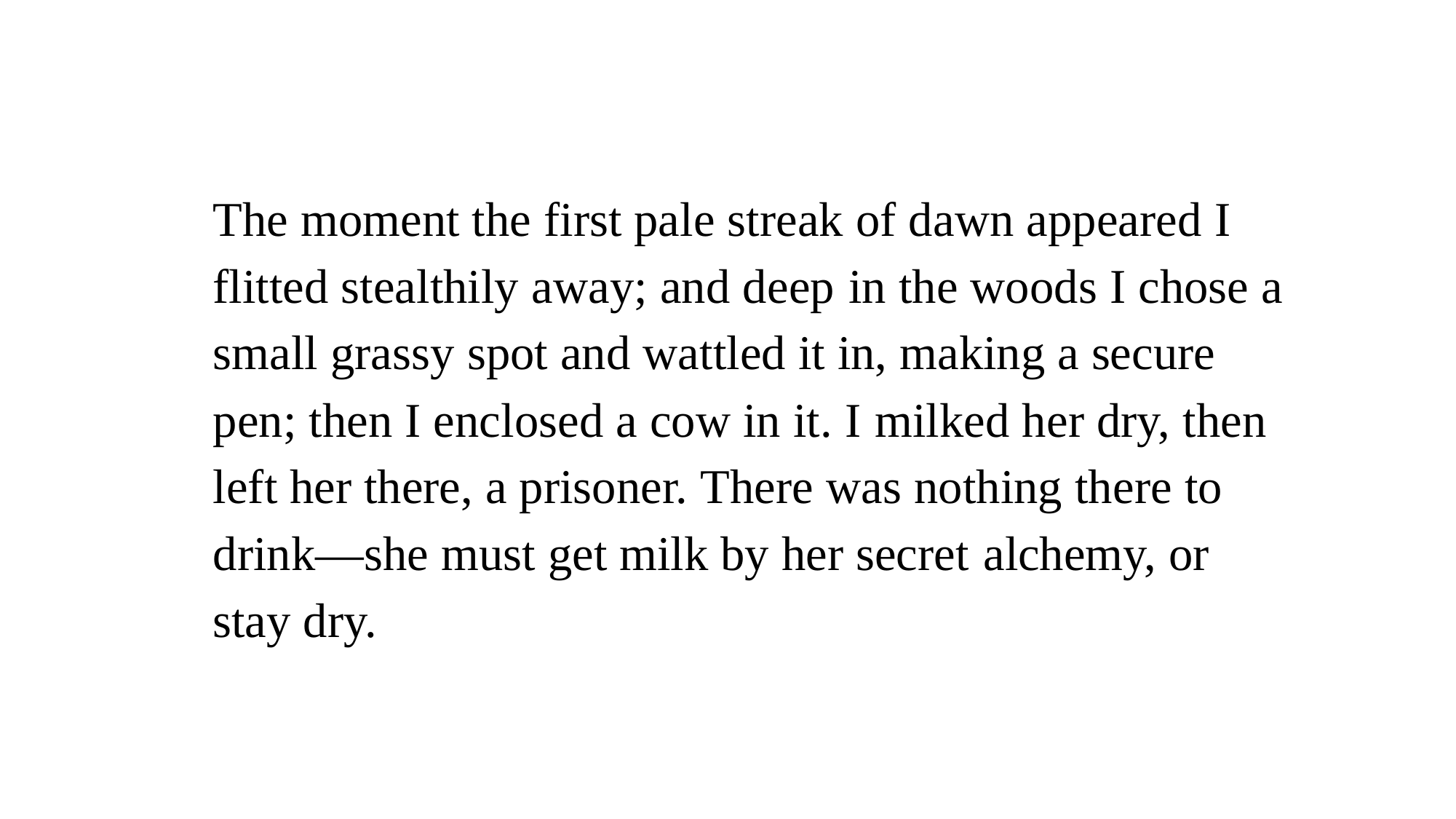

The moment the first pale streak of dawn appeared I flitted stealthily away; and deep in the woods I chose a small grassy spot and wattled it in, making a secure pen; then I enclosed a cow in it. I milked her dry, then left her there, a prisoner. There was nothing there to drink—she must get milk by her secret alchemy, or stay dry.